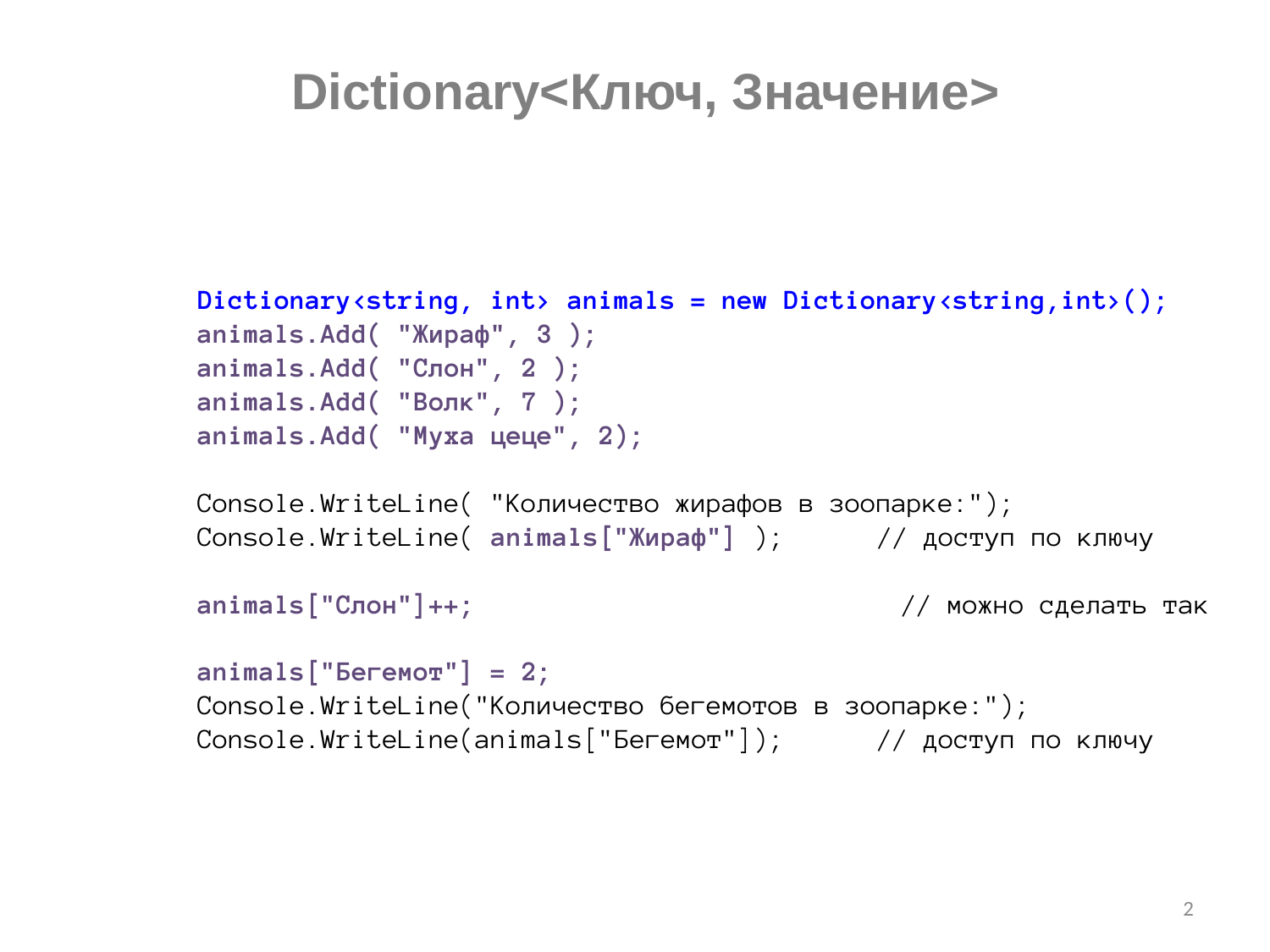

Dictionary<Ключ, Значение>
            Dictionary<string, int> animals = new Dictionary<string,int>();
            animals.Add( "Жираф", 3 );
            animals.Add( "Слон", 2 );
            animals.Add( "Волк", 7 );
            animals.Add( "Муха цеце", 2);

            Console.WriteLine( "Количество жирафов в зоопарке:");
            Console.WriteLine( animals["Жираф"] );      // доступ по ключу

            animals["Слон"]++;          			// можно сделать так

            animals["Бегемот"] = 2;
            Console.WriteLine("Количество бегемотов в зоопарке:");
            Console.WriteLine(animals["Бегемот"]);      // доступ по ключу
2